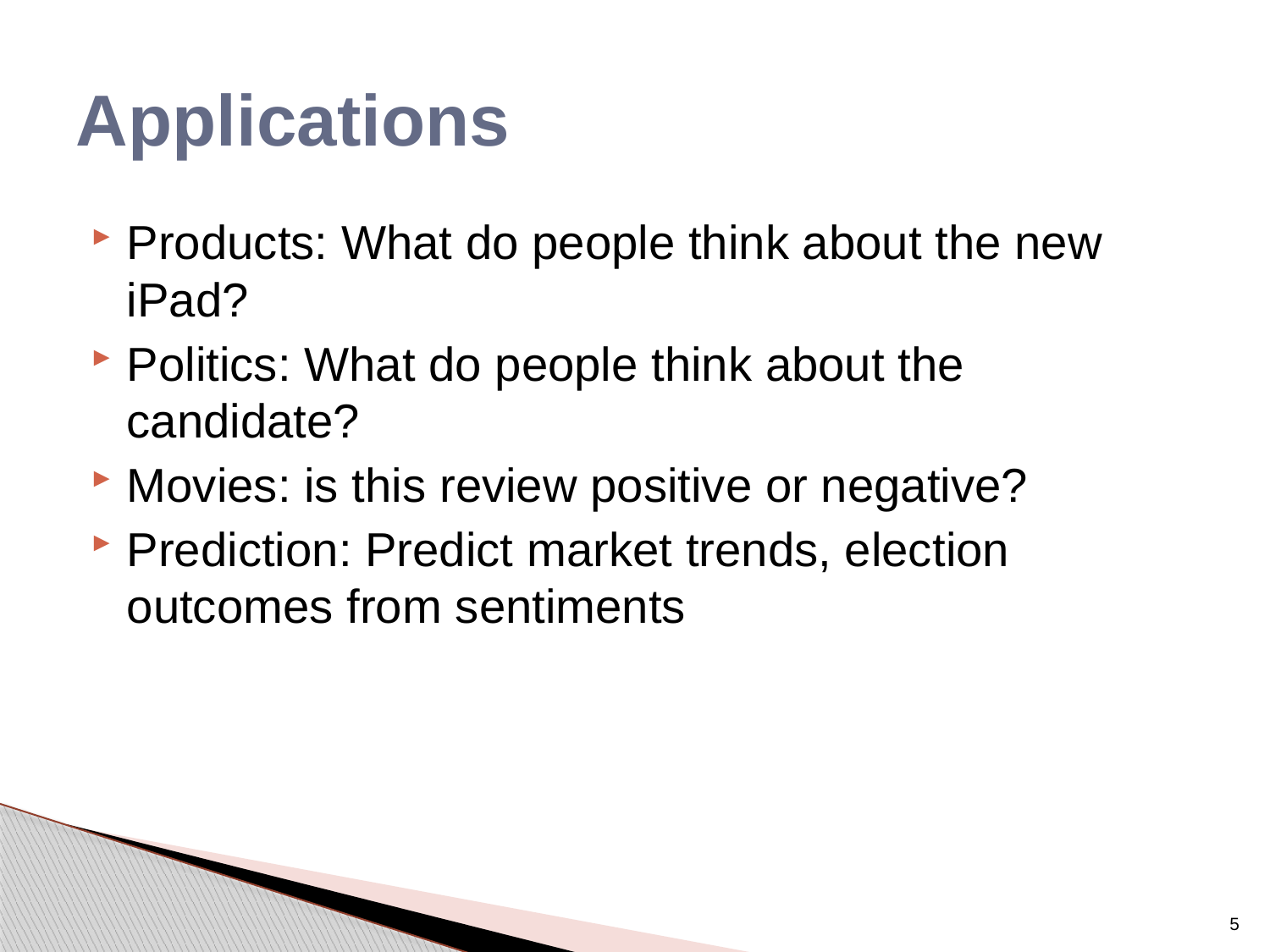

# Applications
Products: What do people think about the new iPad?
Politics: What do people think about the candidate?
Movies: is this review positive or negative?
Prediction: Predict market trends, election outcomes from sentiments

5